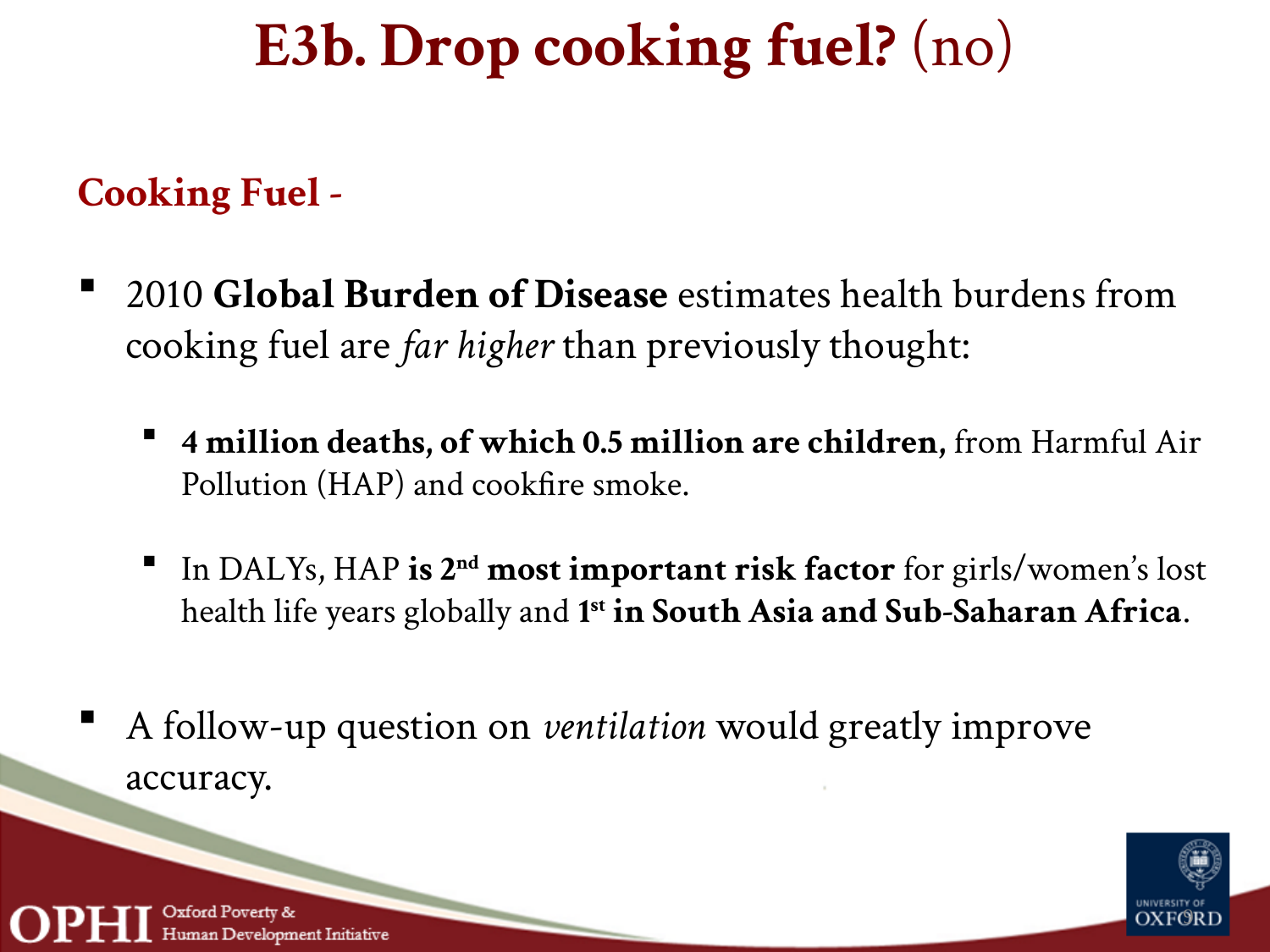

# E3b. Drop cooking fuel? (no)
Cooking Fuel -
2010 Global Burden of Disease estimates health burdens from cooking fuel are far higher than previously thought:
4 million deaths, of which 0.5 million are children, from Harmful Air Pollution (HAP) and cookfire smoke.
In DALYs, HAP is 2nd most important risk factor for girls/women’s lost health life years globally and 1st in South Asia and Sub-Saharan Africa.

A follow-up question on ventilation would greatly improve accuracy.

9